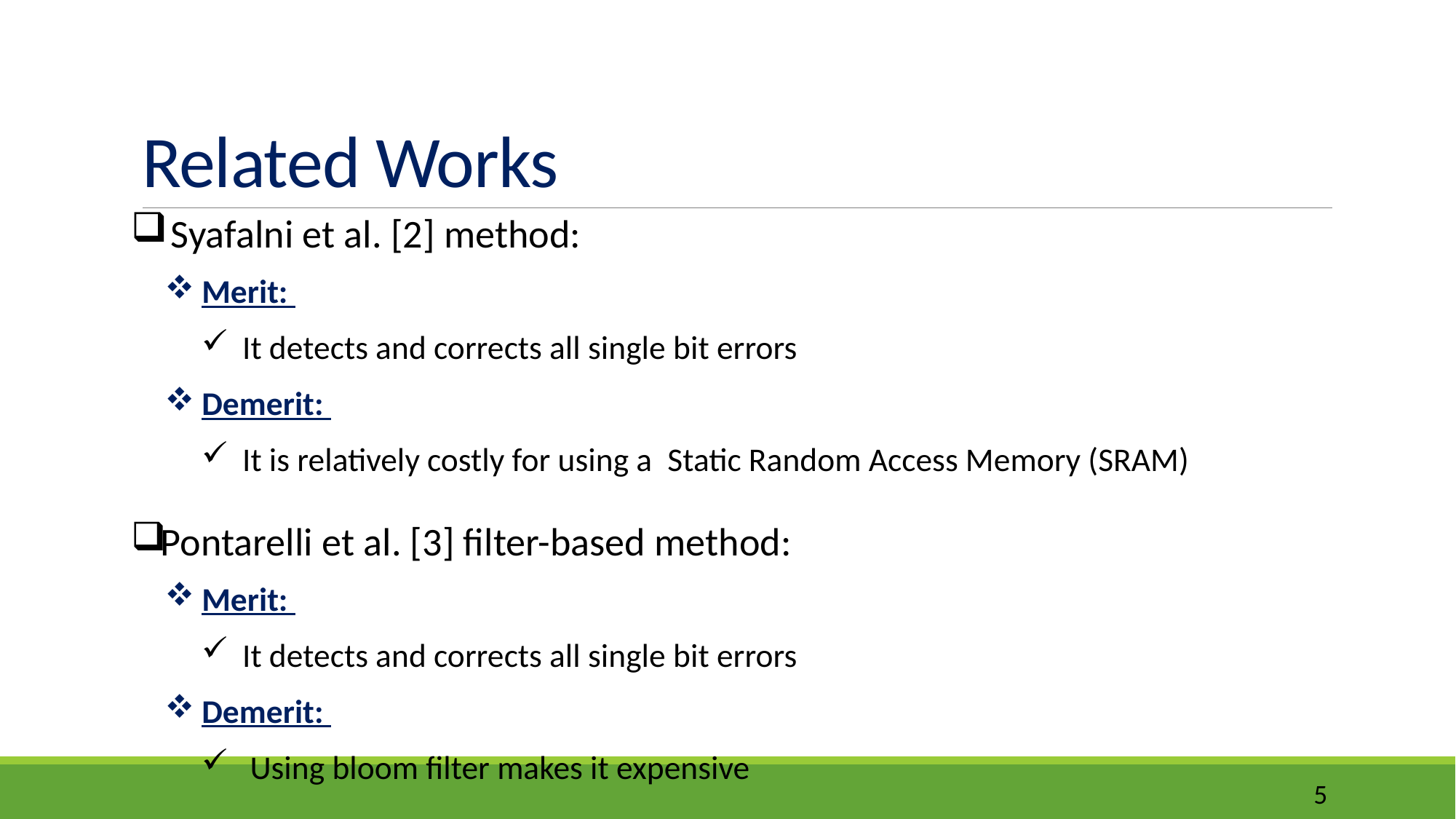

# Related Works
 Syafalni et al. [2] method:
Merit:
It detects and corrects all single bit errors
Demerit:
It is relatively costly for using a  Static Random Access Memory (SRAM)
Pontarelli et al. [3] filter-based method:
Merit:
It detects and corrects all single bit errors
Demerit:
 Using bloom filter makes it expensive

5